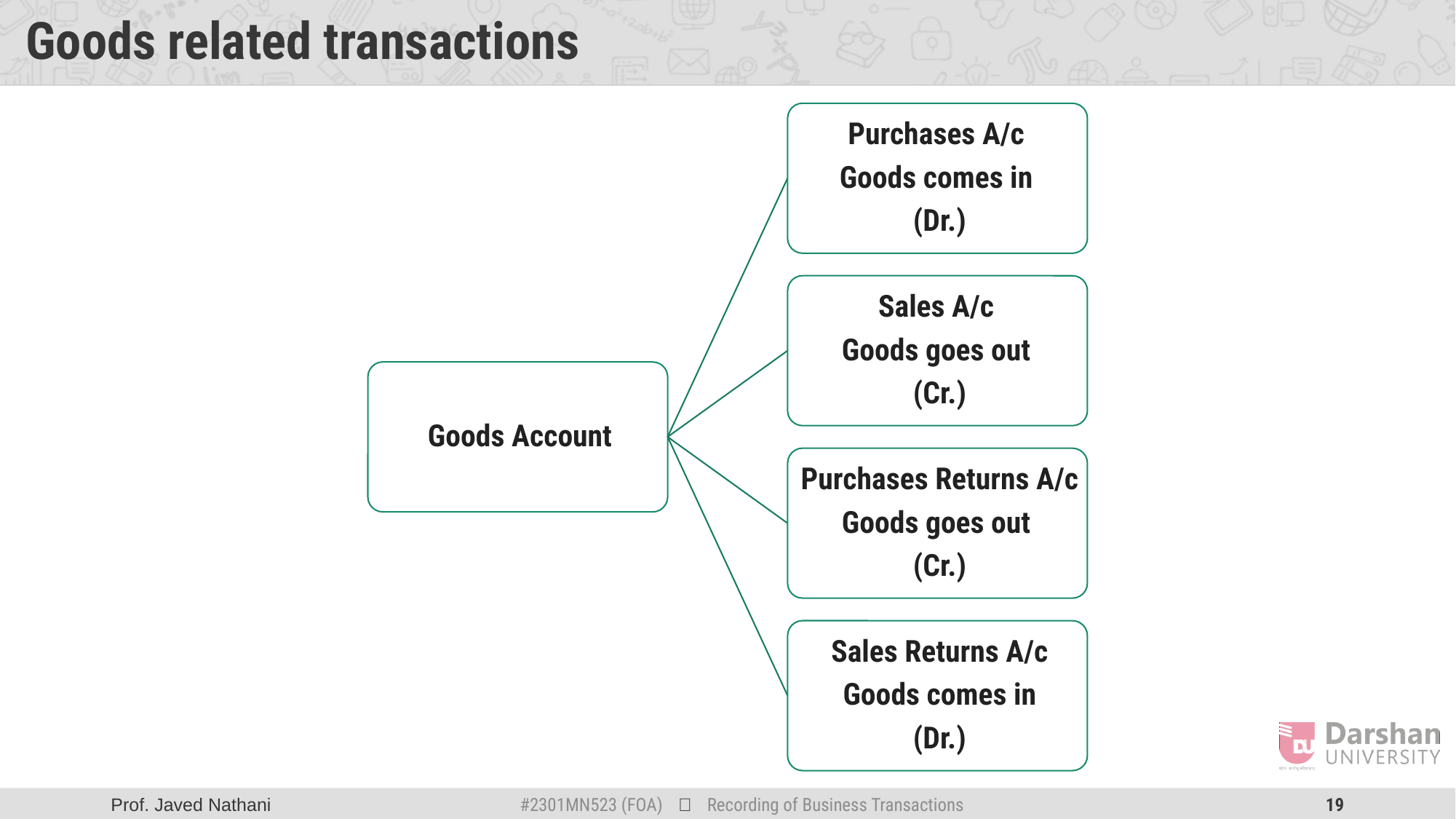

# Goods related transactions
Goods Account

Purchases A/c
Goods comes in
(Dr.)

Sales A/c
Goods goes out
(Cr.)

Purchases Returns A/c
Goods goes out
(Cr.)

Sales Returns A/c
Goods comes in
(Dr.)